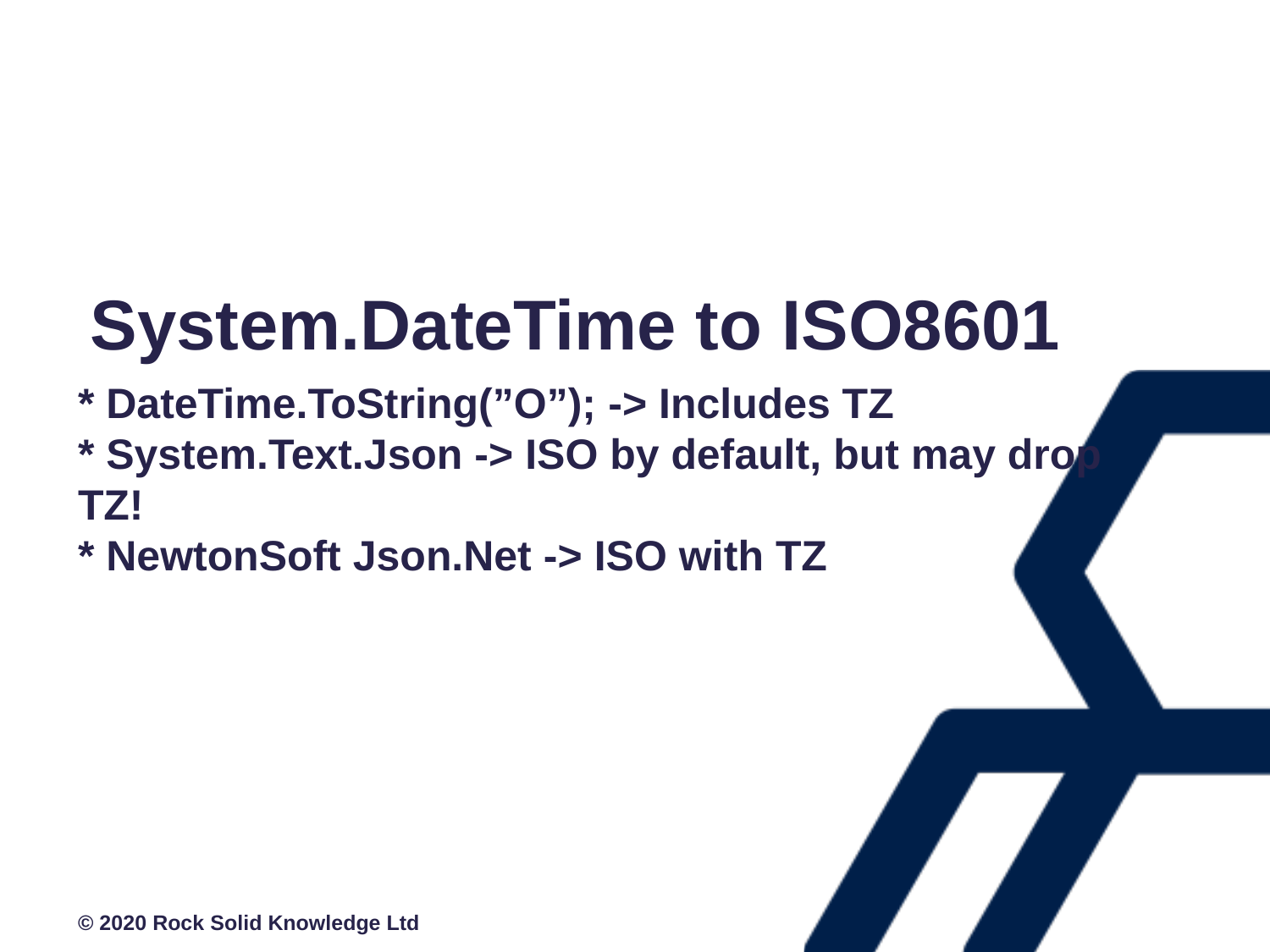

System.DateTime to ISO8601
# * DateTime.ToString(”O”); -> Includes TZ * System.Text.Json -> ISO by default, but may drop TZ! * NewtonSoft Json.Net -> ISO with TZ